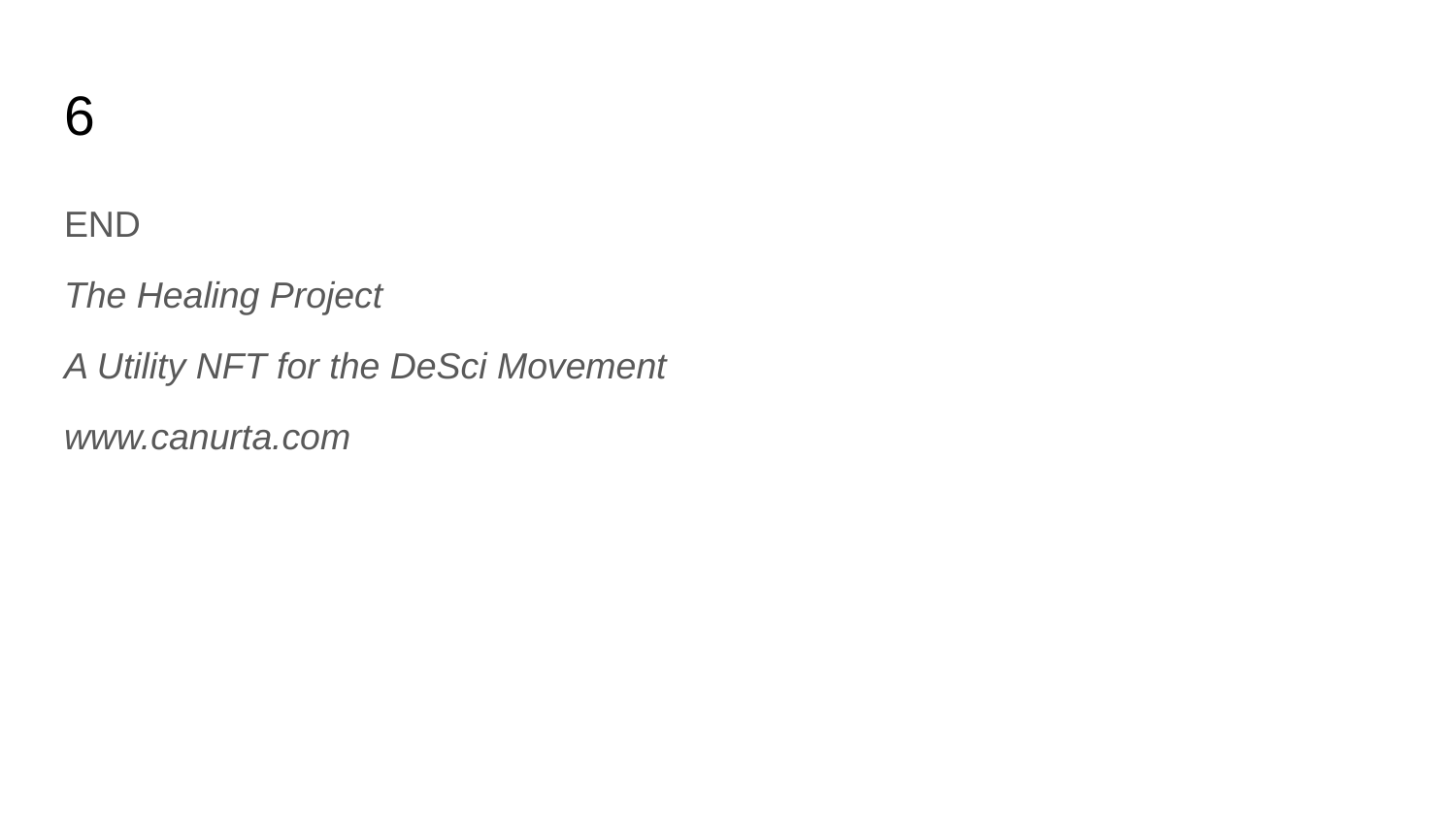

# 6
END
The Healing Project
A Utility NFT for the DeSci Movement
www.canurta.com